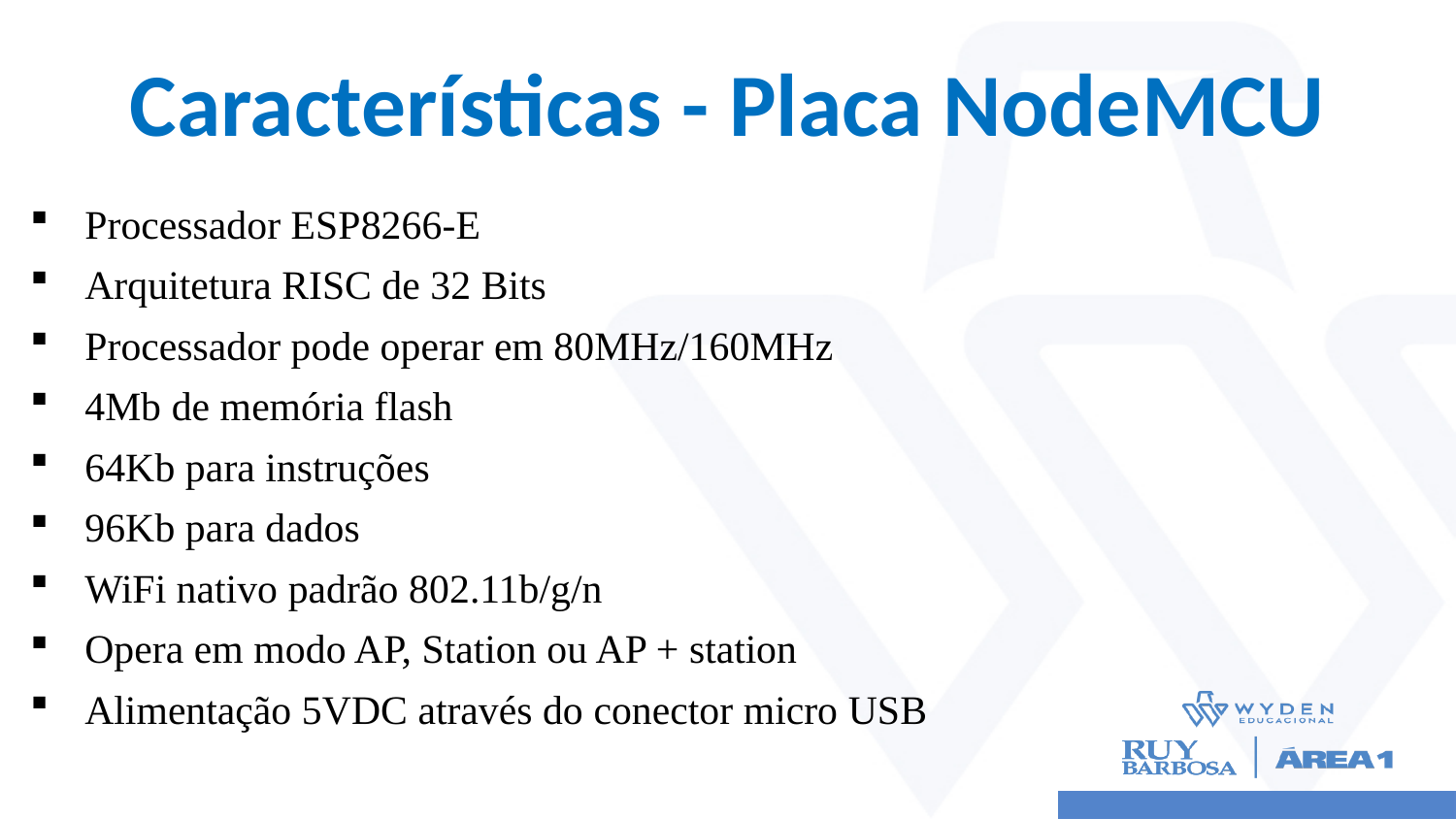

# Características - Placa NodeMCU
Processador ESP8266-E
Arquitetura RISC de 32 Bits
Processador pode operar em 80MHz/160MHz
4Mb de memória flash
64Kb para instruções
96Kb para dados
WiFi nativo padrão 802.11b/g/n
Opera em modo AP, Station ou AP + station
Alimentação 5VDC através do conector micro USB